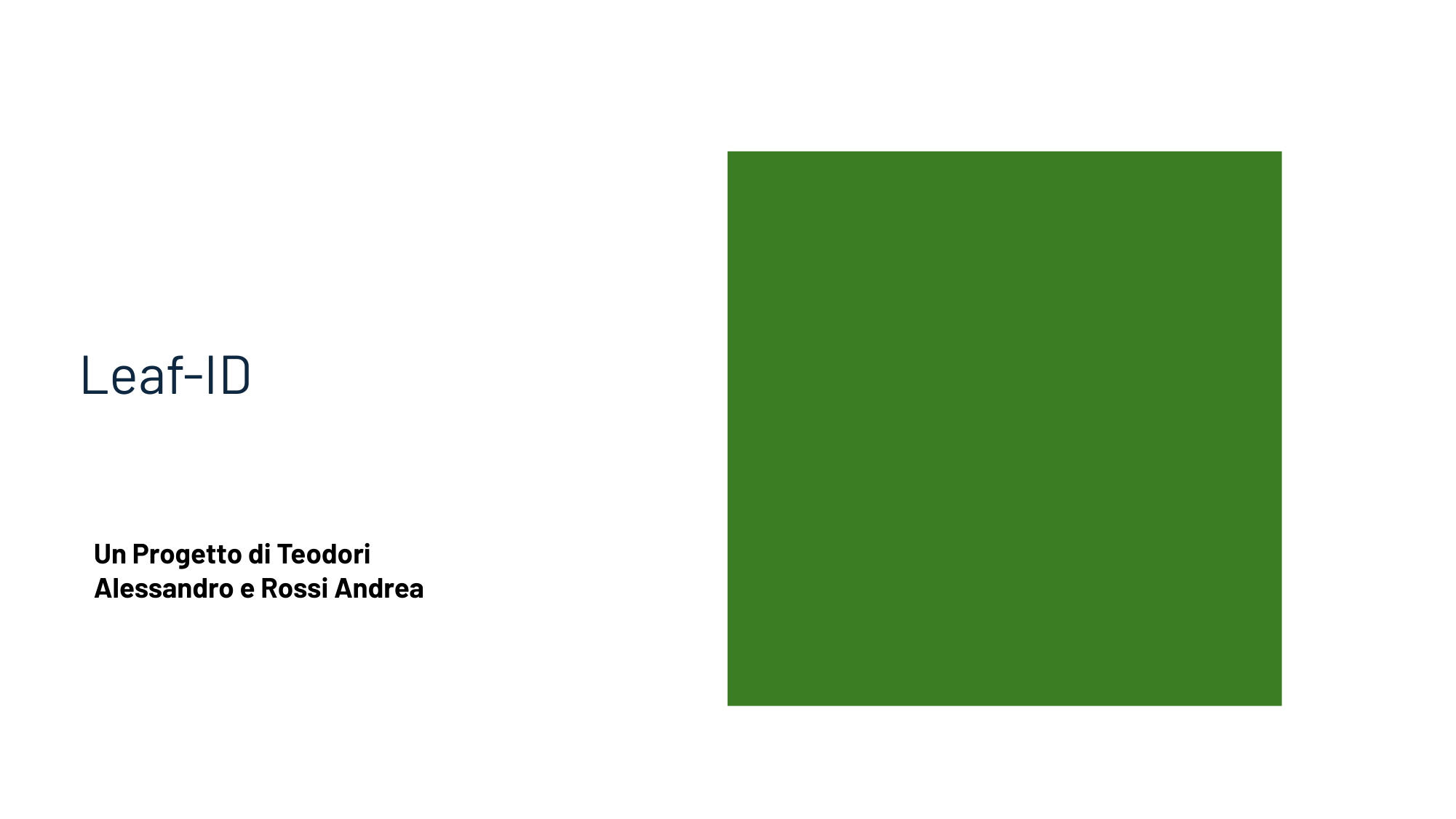

# Leaf-ID
Un Progetto di Teodori Alessandro e Rossi Andrea